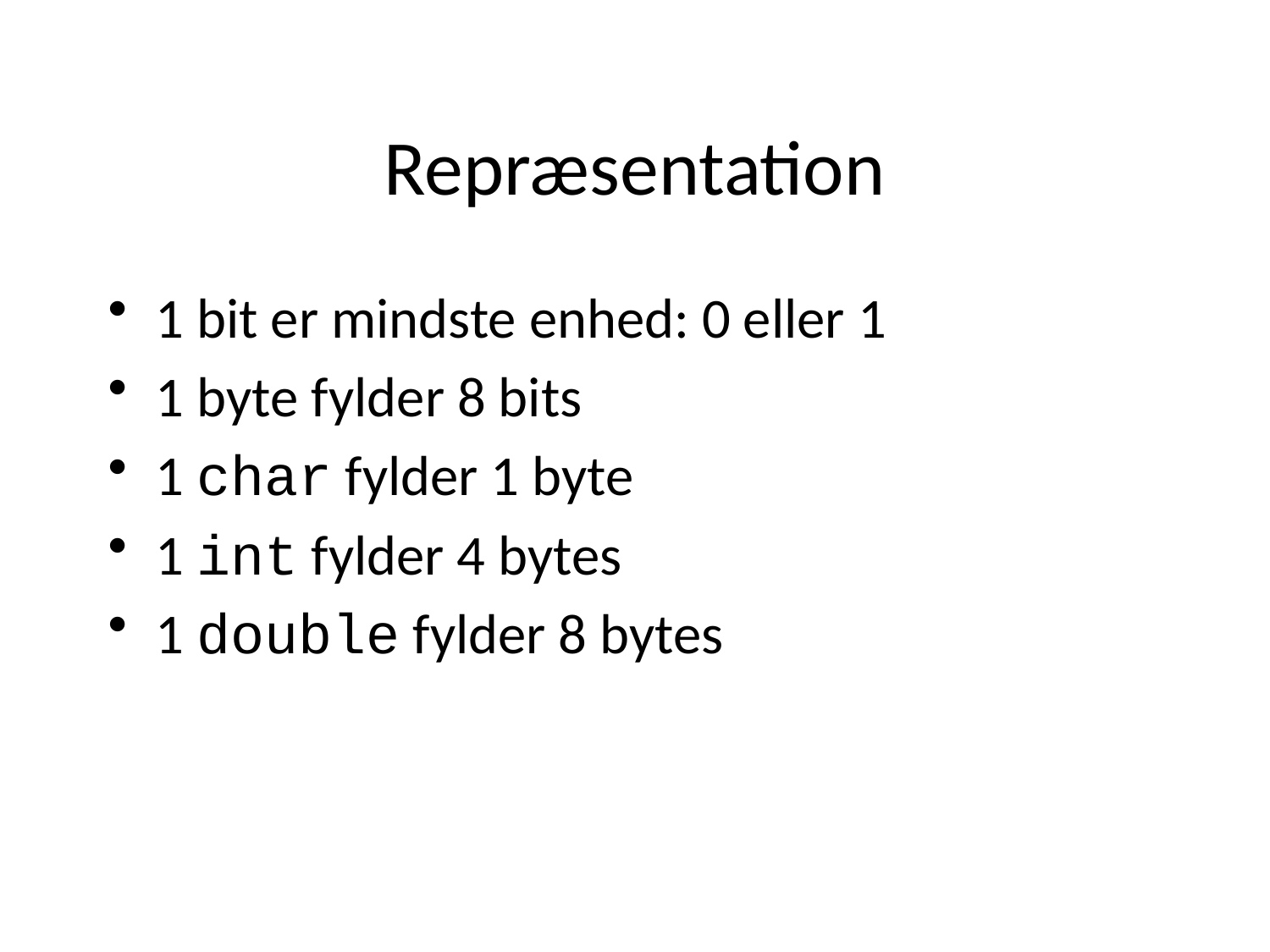

# Repræsentation
1 bit er mindste enhed: 0 eller 1
1 byte fylder 8 bits
1 char fylder 1 byte
1 int fylder 4 bytes
1 double fylder 8 bytes